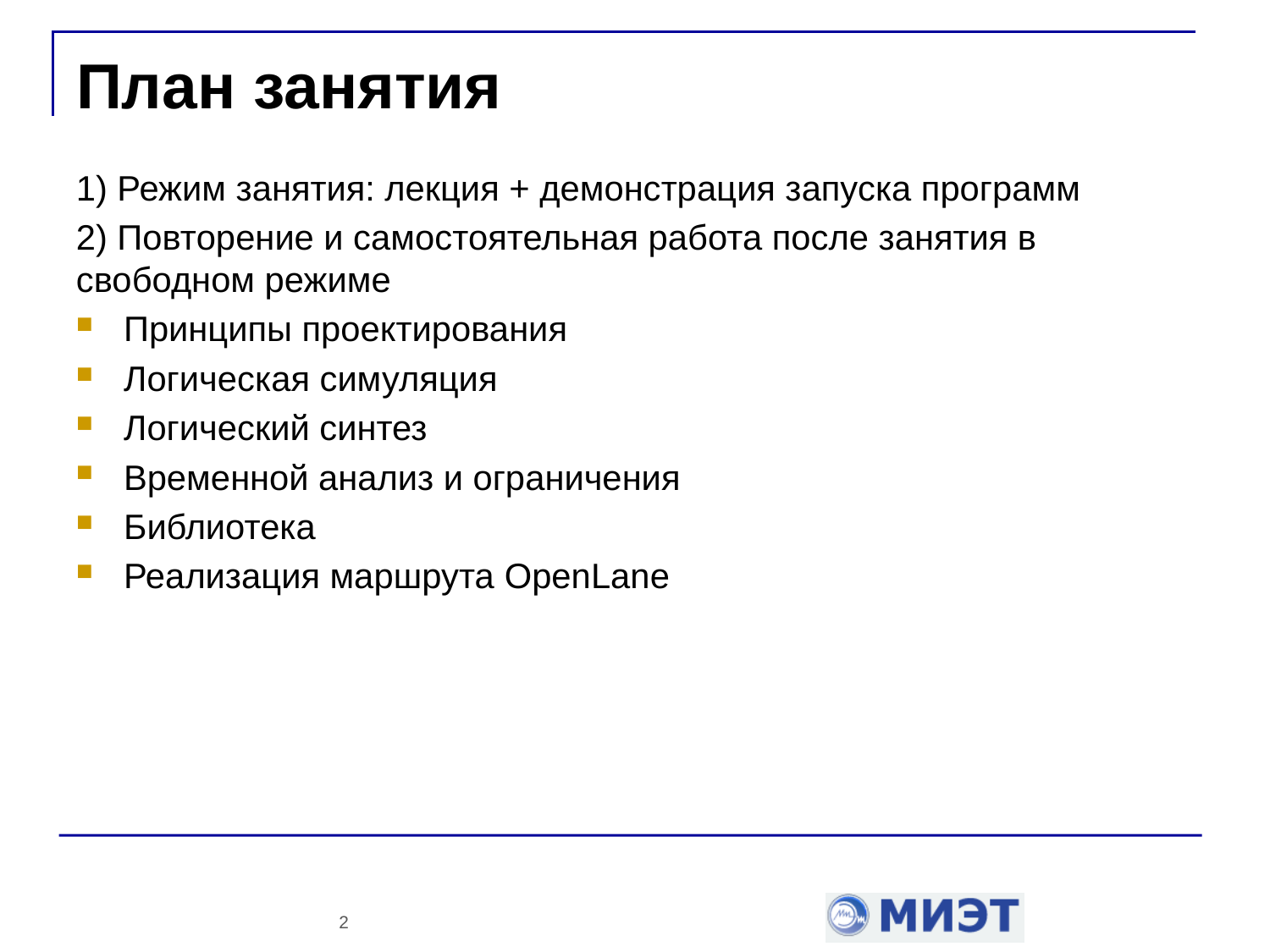

# План занятия

1) Режим занятия: лекция + демонстрация запуска программ
2) Повторение и самостоятельная работа после занятия в свободном режиме
Принципы проектирования
Логическая симуляция
Логический синтез
Временной анализ и ограничения
Библиотека
Реализация маршрута OpenLane